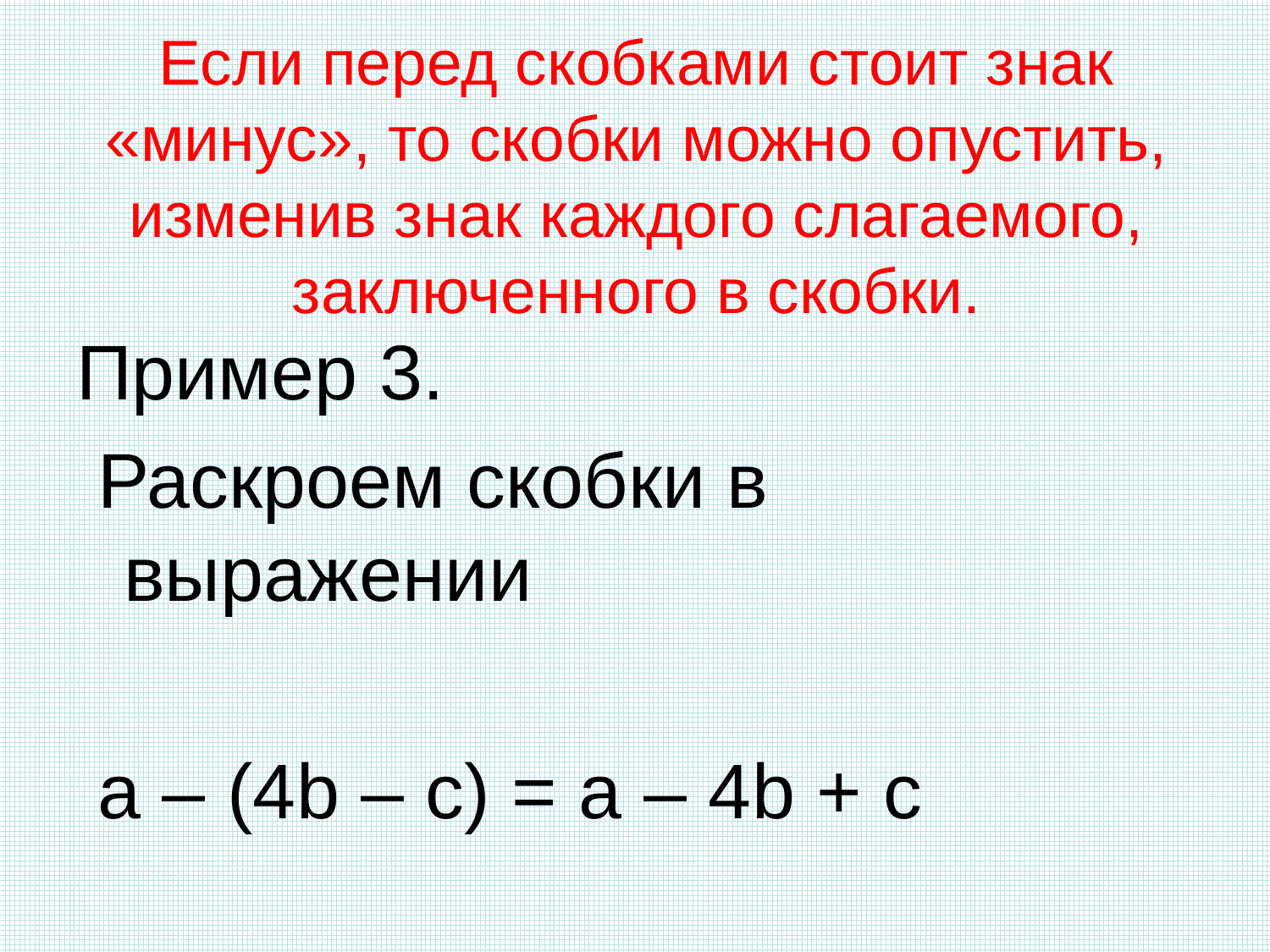

# Если перед скобками стоит знак «минус», то скобки можно опустить, изменив знак каждого слагаемого, заключенного в скобки.
Пример 3.
 Раскроем скобки в выражении

 а – (4b – с) = a – 4b + c